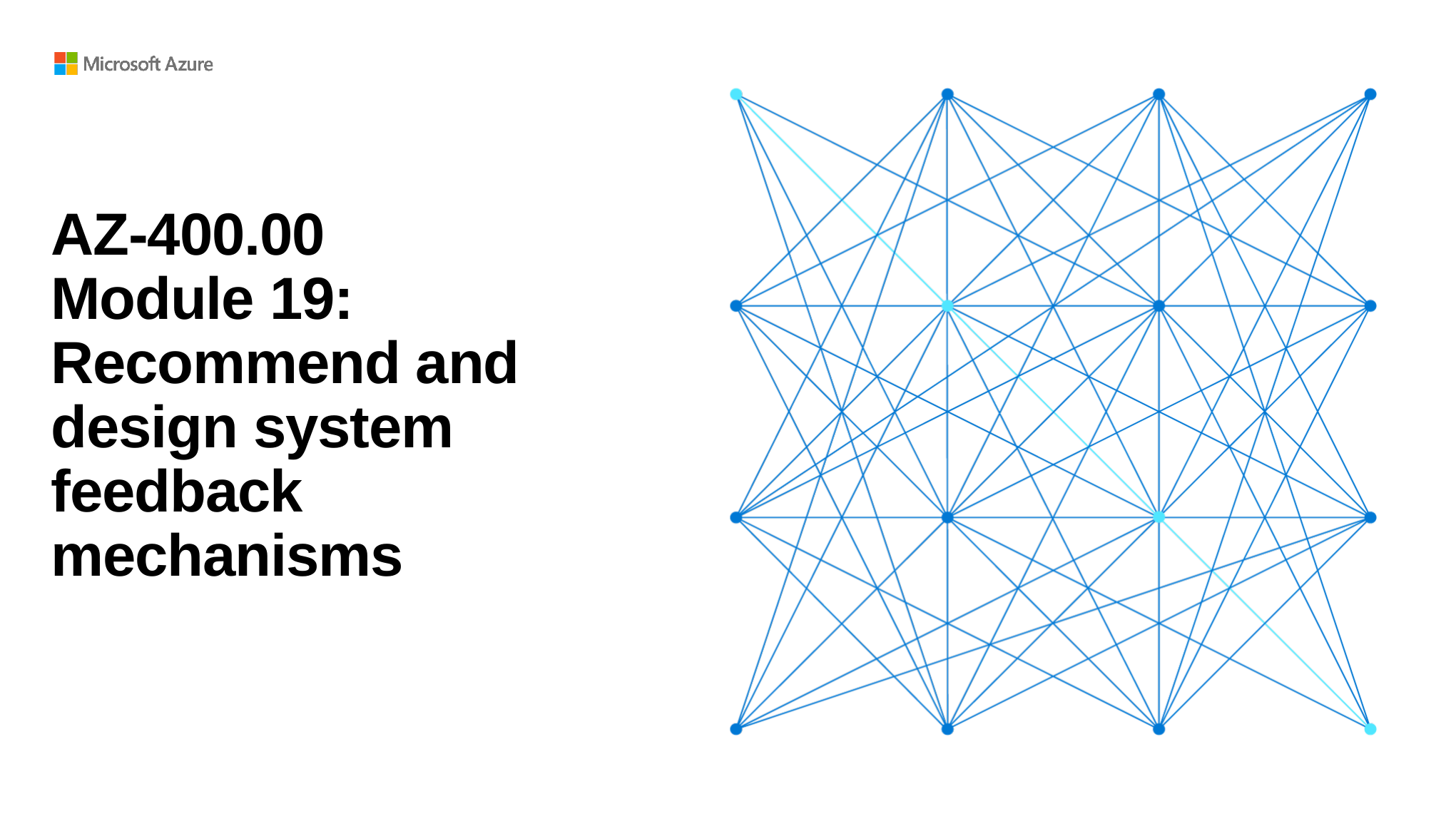

# AZ-400.00 Module 19: Recommend and design system feedback mechanisms